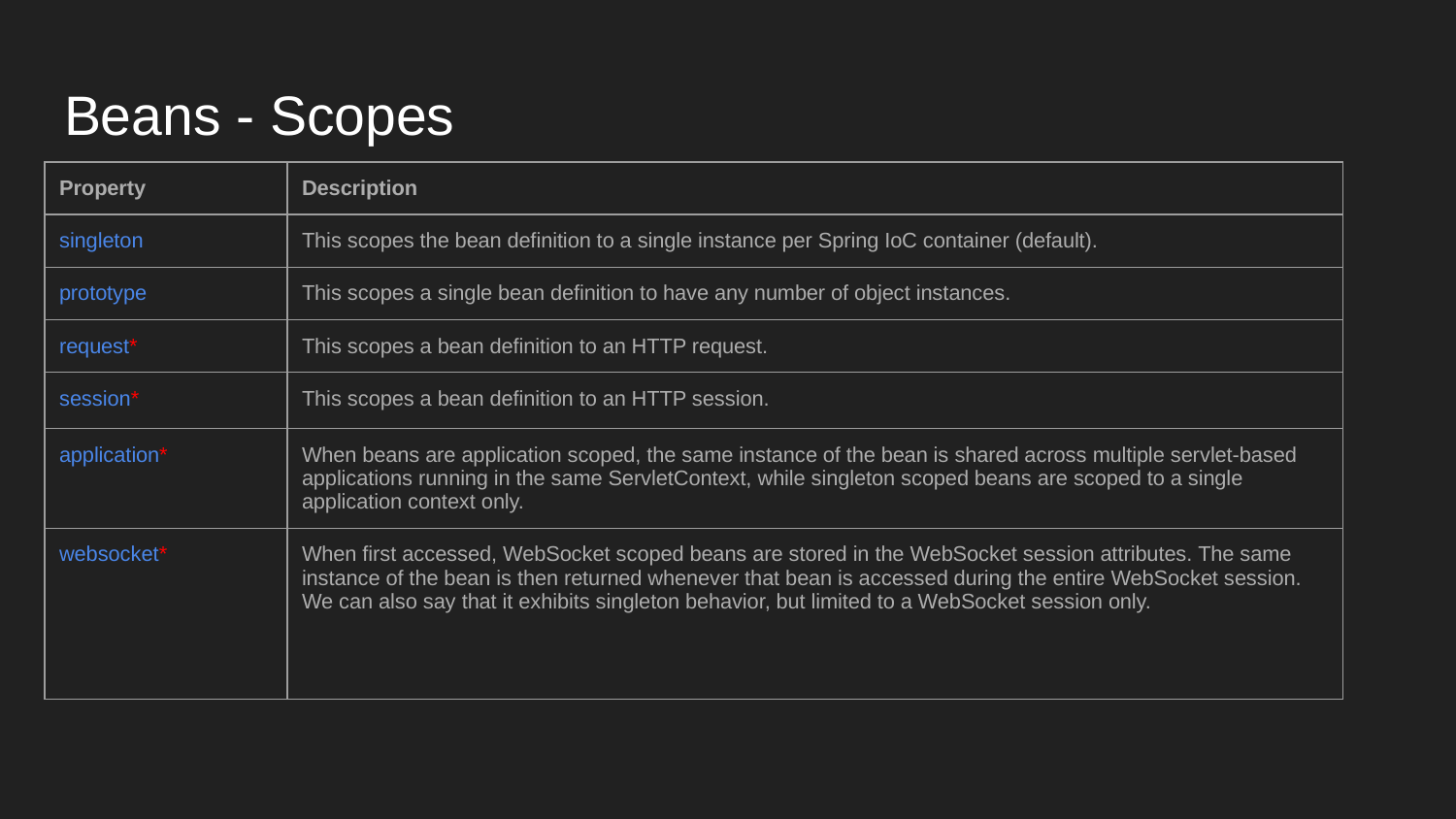

# Beans - Scopes
| Property | Description |
| --- | --- |
| singleton | This scopes the bean definition to a single instance per Spring IoC container (default). |
| prototype | This scopes a single bean definition to have any number of object instances. |
| request\* | This scopes a bean definition to an HTTP request. |
| session\* | This scopes a bean definition to an HTTP session. |
| application\* | When beans are application scoped, the same instance of the bean is shared across multiple servlet-based applications running in the same ServletContext, while singleton scoped beans are scoped to a single application context only. |
| websocket\* | When first accessed, WebSocket scoped beans are stored in the WebSocket session attributes. The same instance of the bean is then returned whenever that bean is accessed during the entire WebSocket session. We can also say that it exhibits singleton behavior, but limited to a WebSocket session only. |